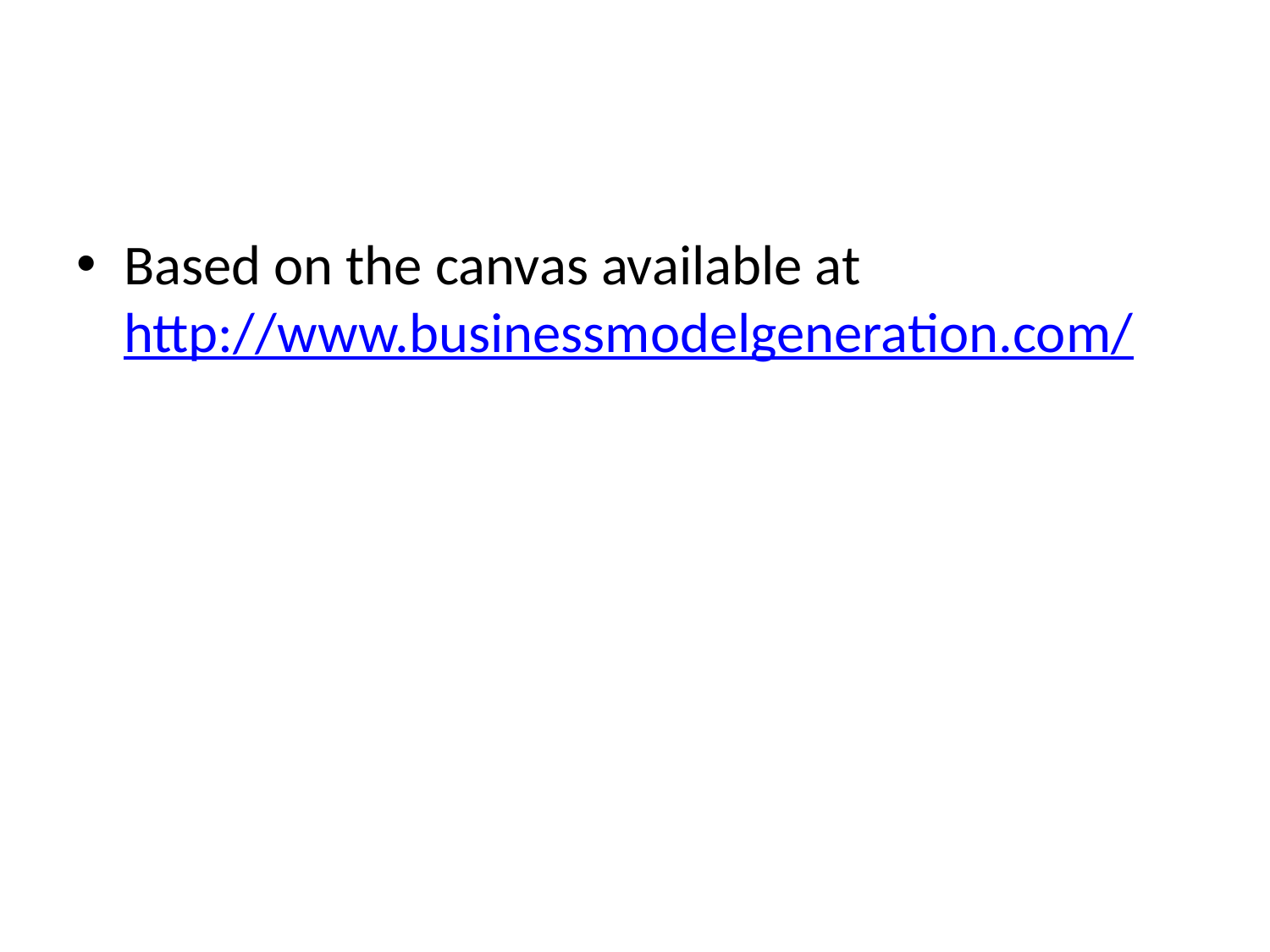

#
Based on the canvas available at http://www.businessmodelgeneration.com/